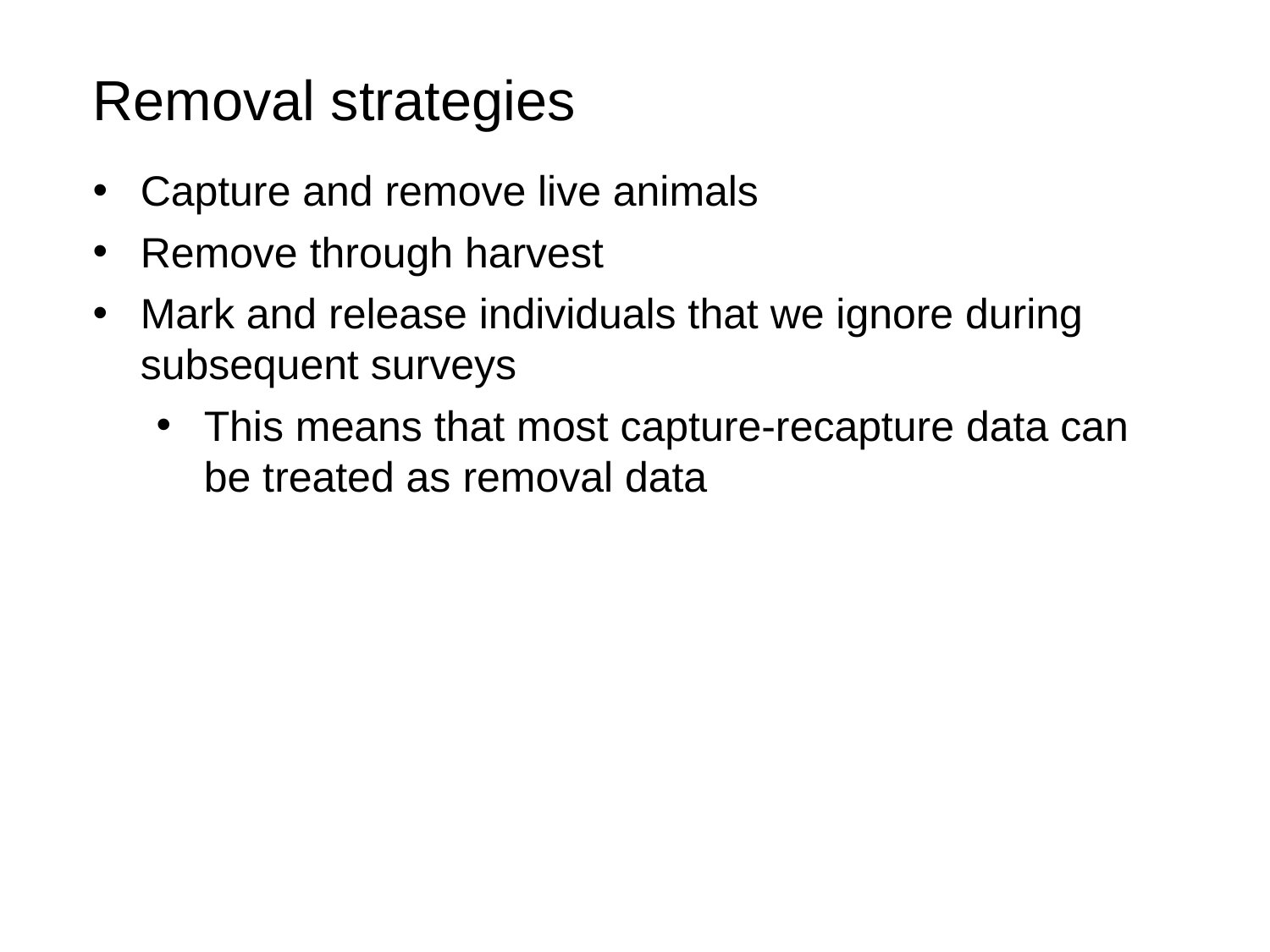

Removal strategies
Capture and remove live animals
Remove through harvest
Mark and release individuals that we ignore during subsequent surveys
This means that most capture-recapture data can be treated as removal data